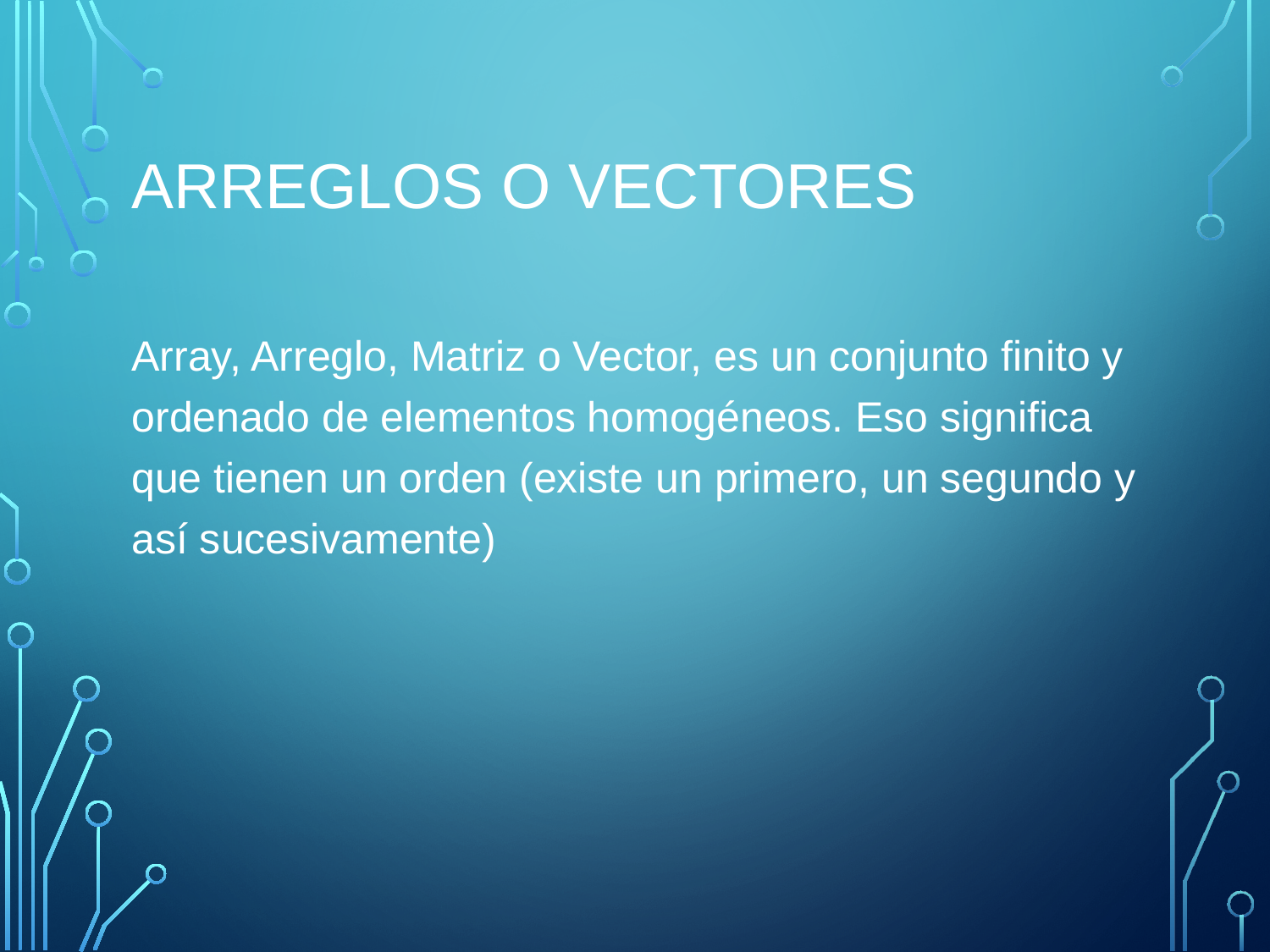

# Arreglos o vectores
Array, Arreglo, Matriz o Vector, es un conjunto finito y ordenado de elementos homogéneos. Eso significa que tienen un orden (existe un primero, un segundo y así sucesivamente)